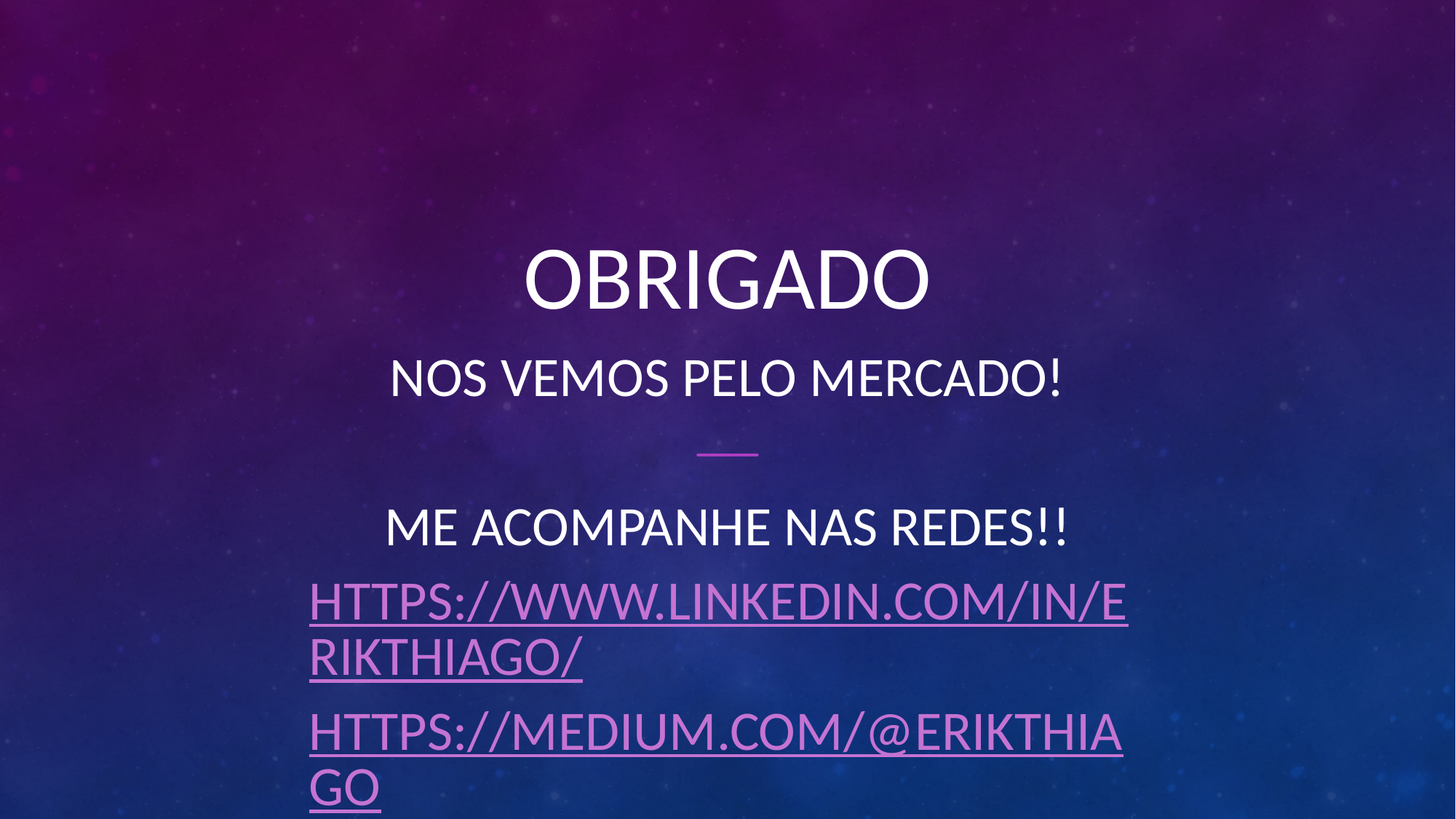

# OBRIGADO
Nos VEMOS PELO MERCADO!

Me acompanhe nas redes!!
https://www.linkedin.com/in/erikthiago/
https://medium.com/@erikthiago